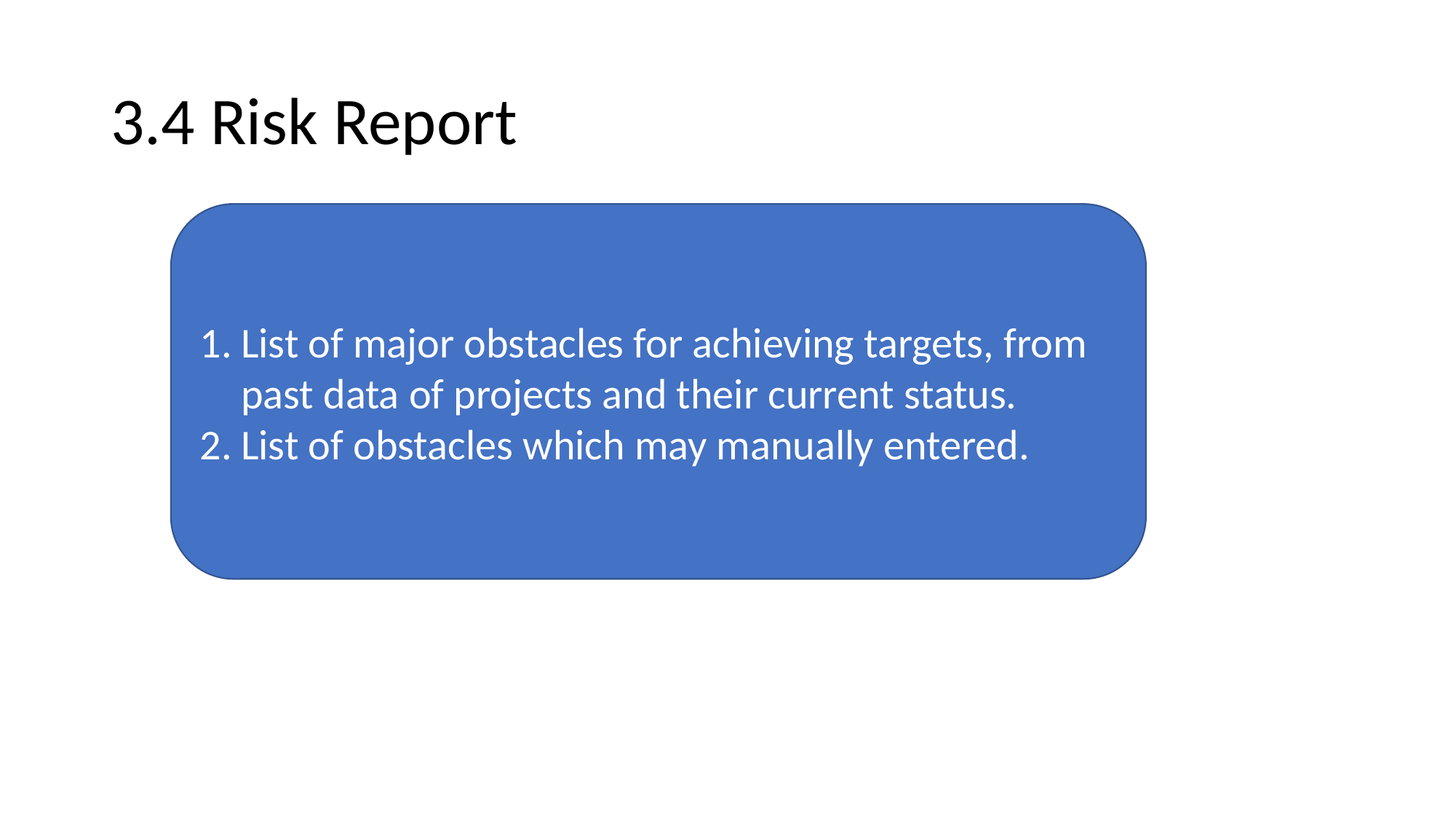

# 3.4 Risk Report
List of major obstacles for achieving targets, from past data of projects and their current status.
List of obstacles which may manually entered.